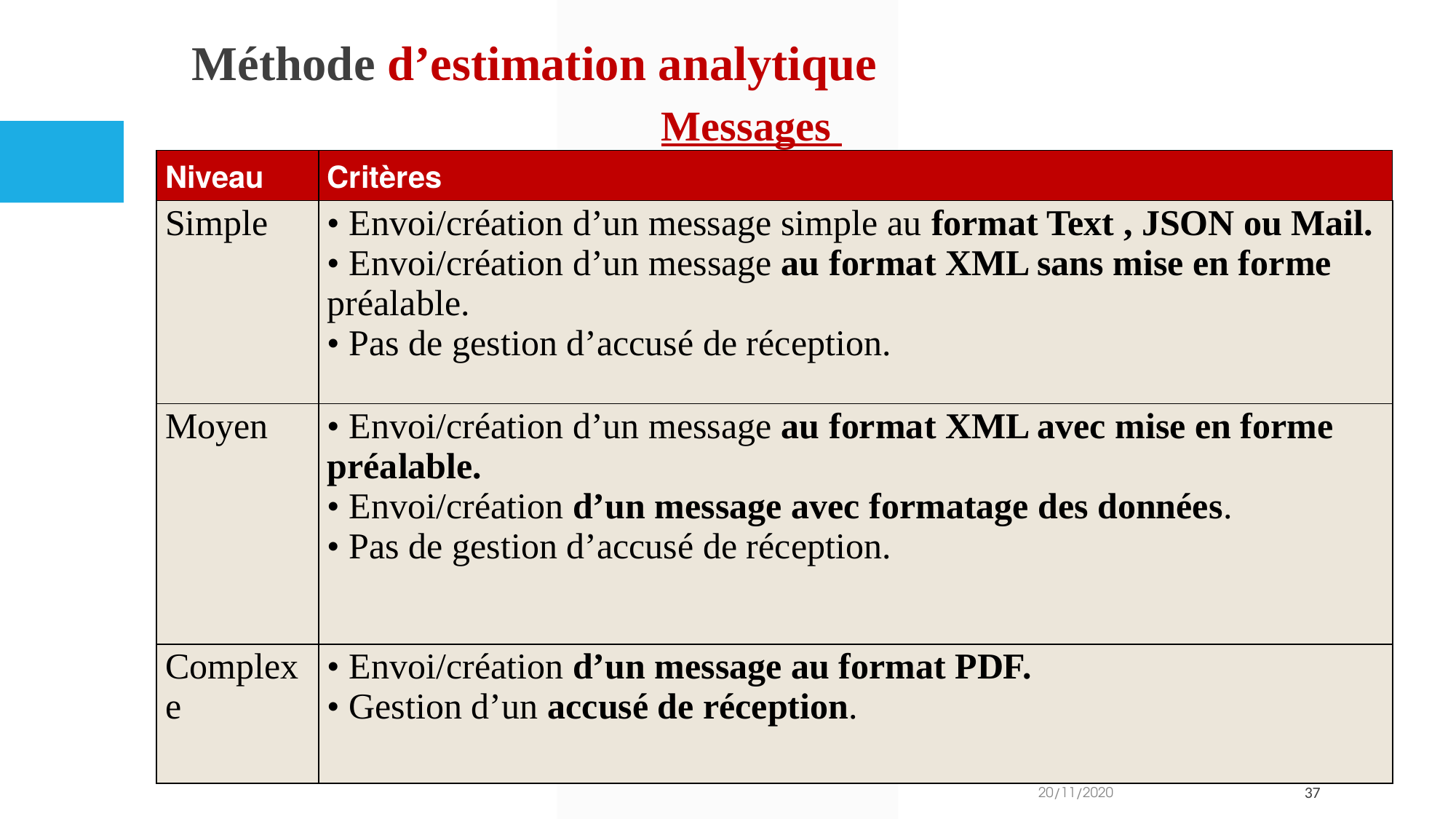

# Méthode d’estimation analytique
Messages
| Niveau | Critères |
| --- | --- |
| Simple | • Envoi/création d’un message simple au format Text , JSON ou Mail. • Envoi/création d’un message au format XML sans mise en forme préalable. • Pas de gestion d’accusé de réception. |
| Moyen | • Envoi/création d’un message au format XML avec mise en forme préalable. • Envoi/création d’un message avec formatage des données. • Pas de gestion d’accusé de réception. |
| Complexe | • Envoi/création d’un message au format PDF. • Gestion d’un accusé de réception. |
20/11/2020
37